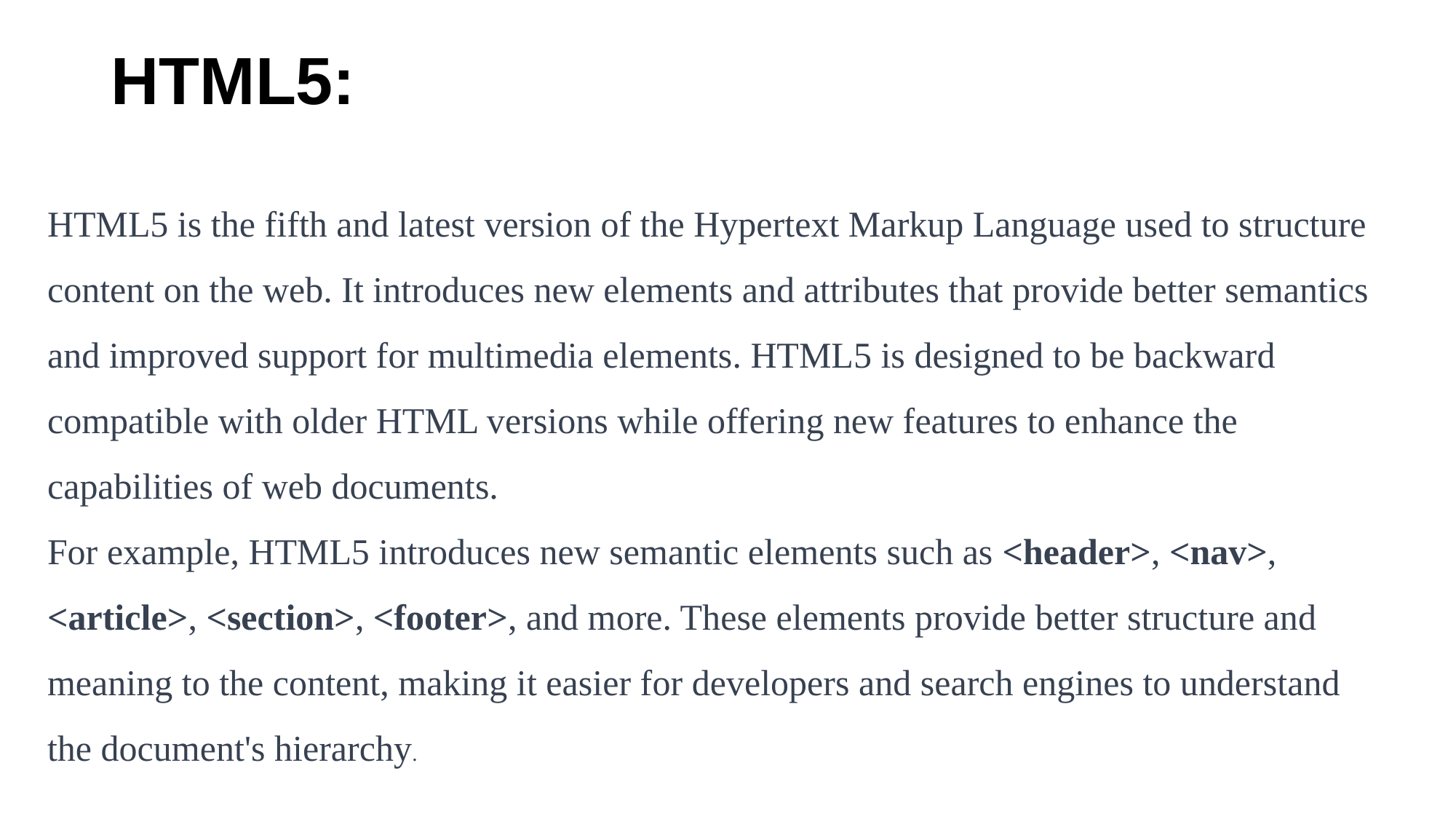

# HTML5:
HTML5 is the fifth and latest version of the Hypertext Markup Language used to structure content on the web. It introduces new elements and attributes that provide better semantics and improved support for multimedia elements. HTML5 is designed to be backward compatible with older HTML versions while offering new features to enhance the capabilities of web documents.
For example, HTML5 introduces new semantic elements such as <header>, <nav>, <article>, <section>, <footer>, and more. These elements provide better structure and meaning to the content, making it easier for developers and search engines to understand the document's hierarchy.